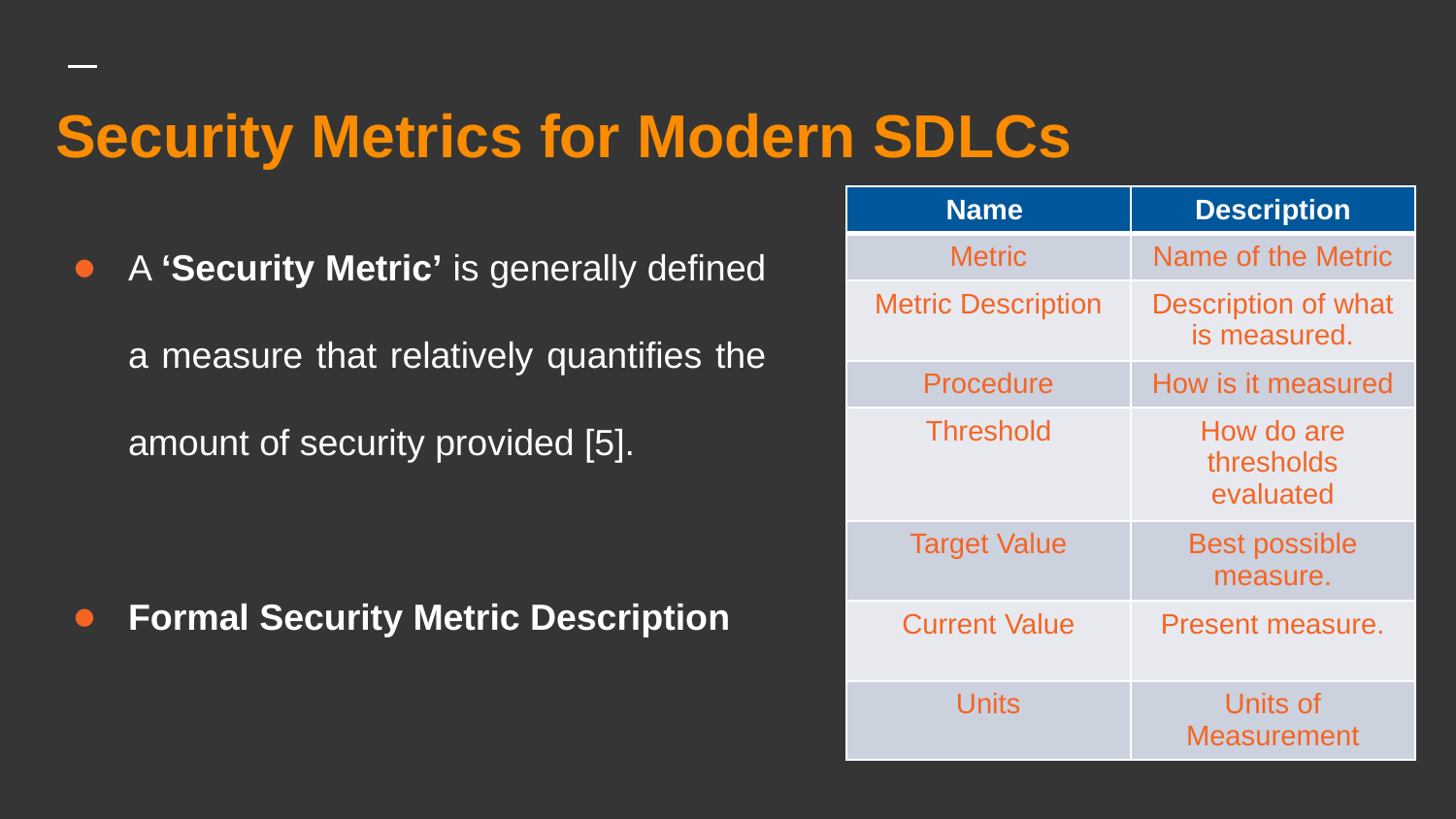

# Security Metrics for Modern SDLCs
A ‘Security Metric’ is generally defined a measure that relatively quantifies the amount of security provided [5].

Formal Security Metric Description
| Name | Description |
| --- | --- |
| Metric | Name of the Metric |
| Metric Description | Description of what is measured. |
| Procedure | How is it measured |
| Threshold | How do are thresholds evaluated |
| Target Value | Best possible measure. |
| Current Value | Present measure. |
| Units | Units of Measurement |